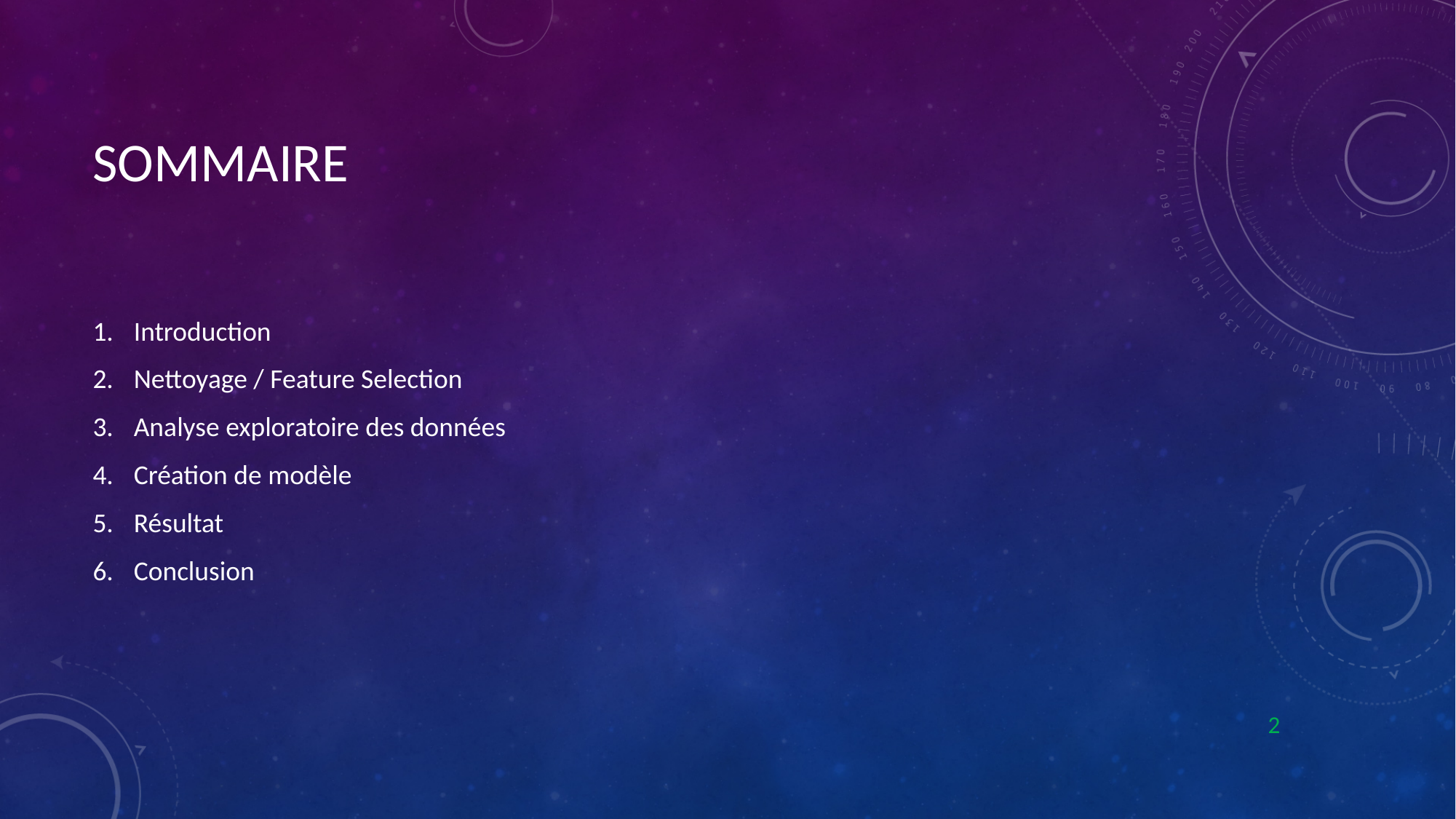

# sommaire
Introduction
Nettoyage / Feature Selection
Analyse exploratoire des données
Création de modèle
Résultat
Conclusion

2